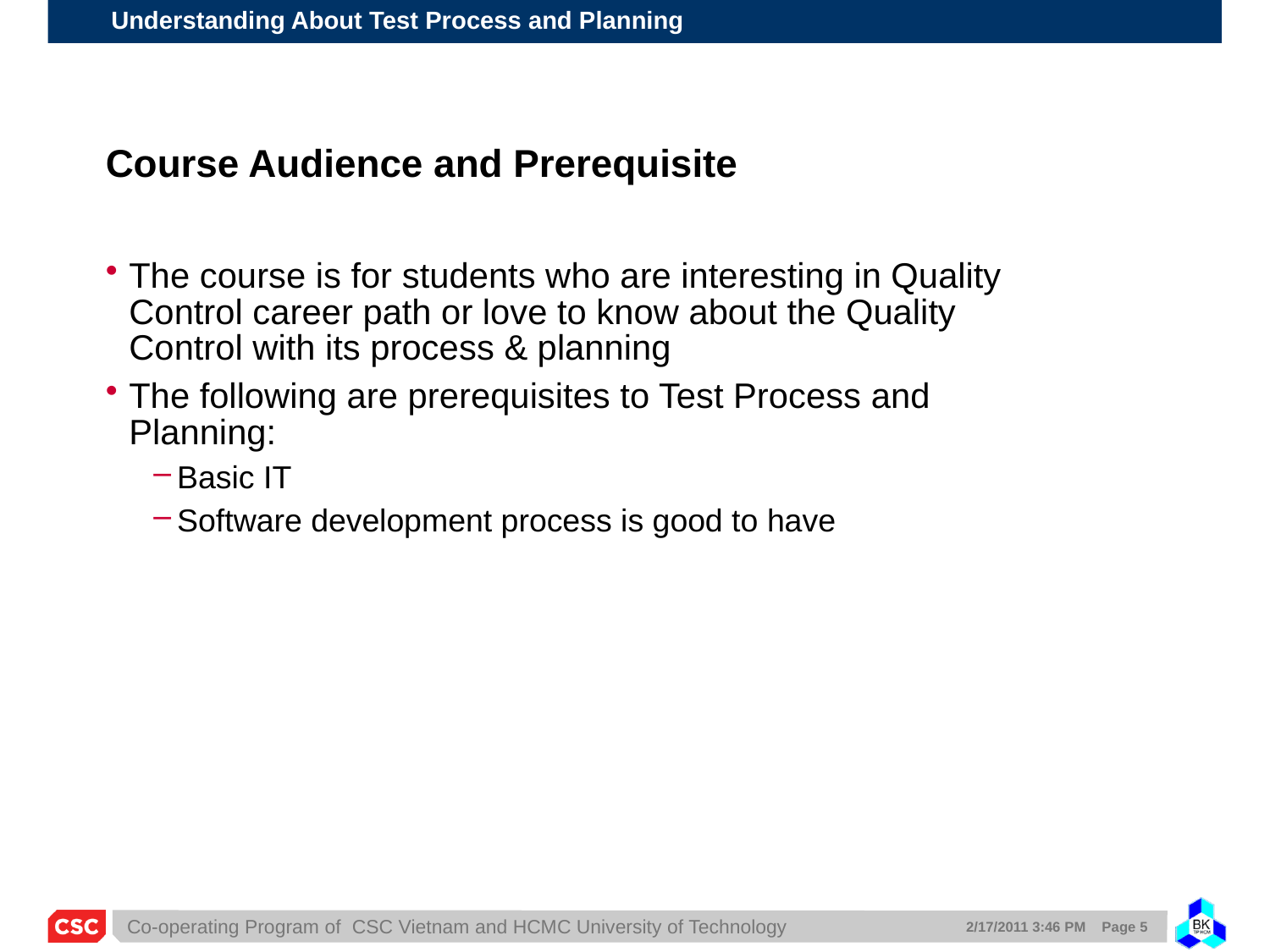

# Course Audience and Prerequisite
The course is for students who are interesting in Quality Control career path or love to know about the Quality Control with its process & planning
The following are prerequisites to Test Process and Planning:
Basic IT
Software development process is good to have